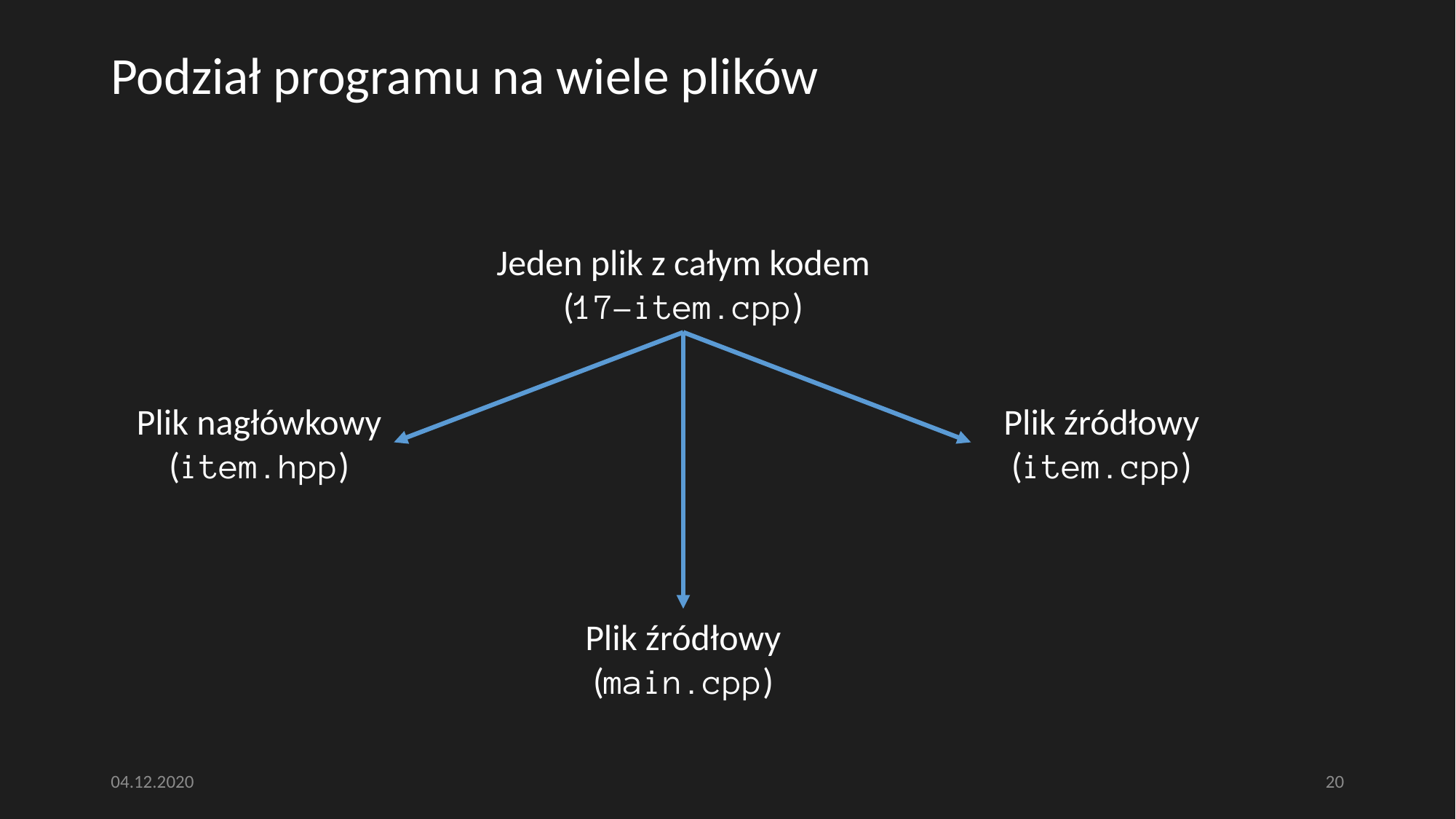

# Podział programu na wiele plików
Jeden plik z całym kodem
(17-item.cpp)
Plik nagłówkowy
(item.hpp)
Plik źródłowy
(item.cpp)
Plik źródłowy
(main.cpp)
04.12.2020
20